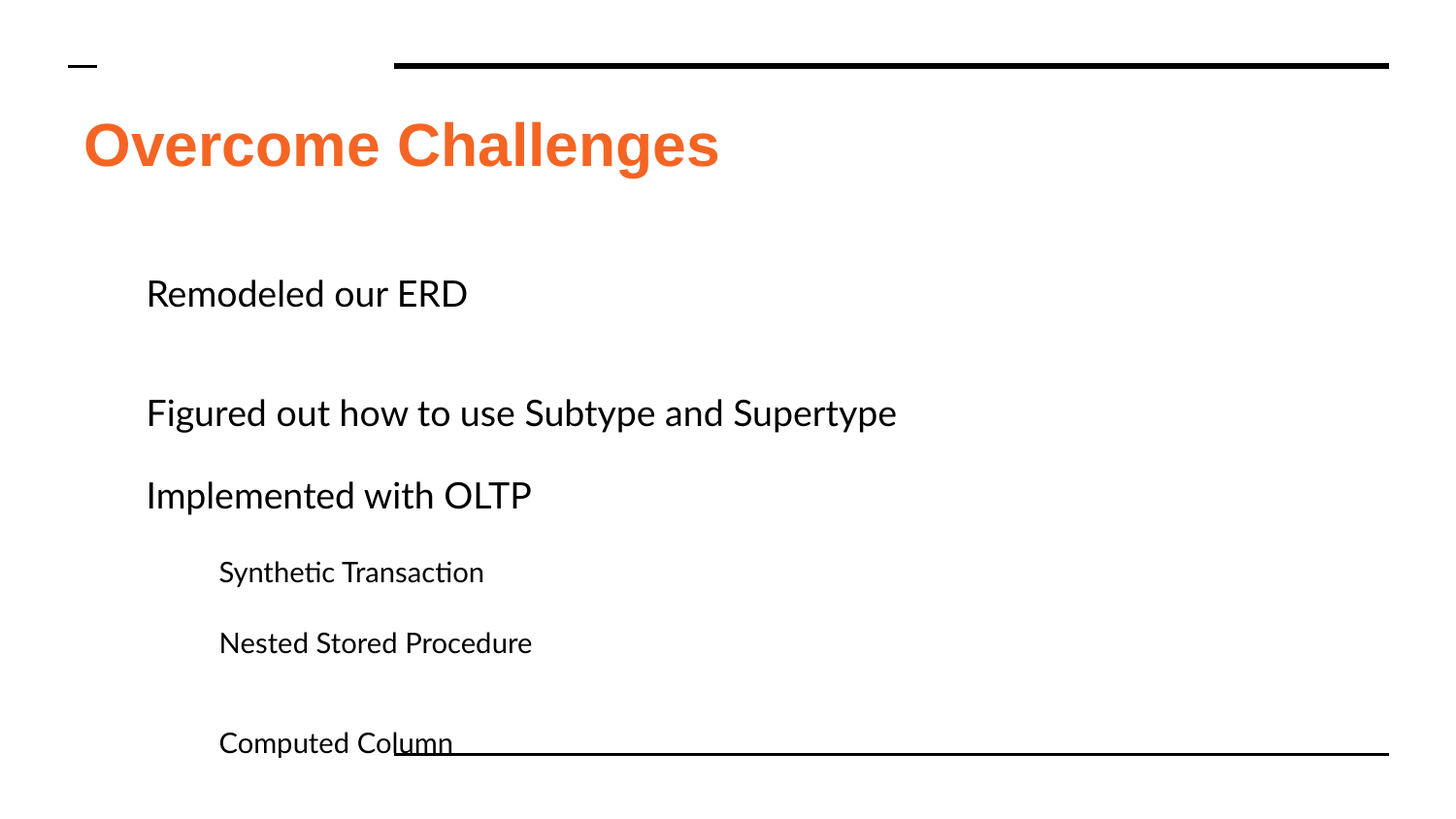

# Overcome Challenges
Remodeled our ERD
Figured out how to use Subtype and Supertype
Implemented with OLTP
Synthetic Transaction
Nested Stored Procedure
Computed Column